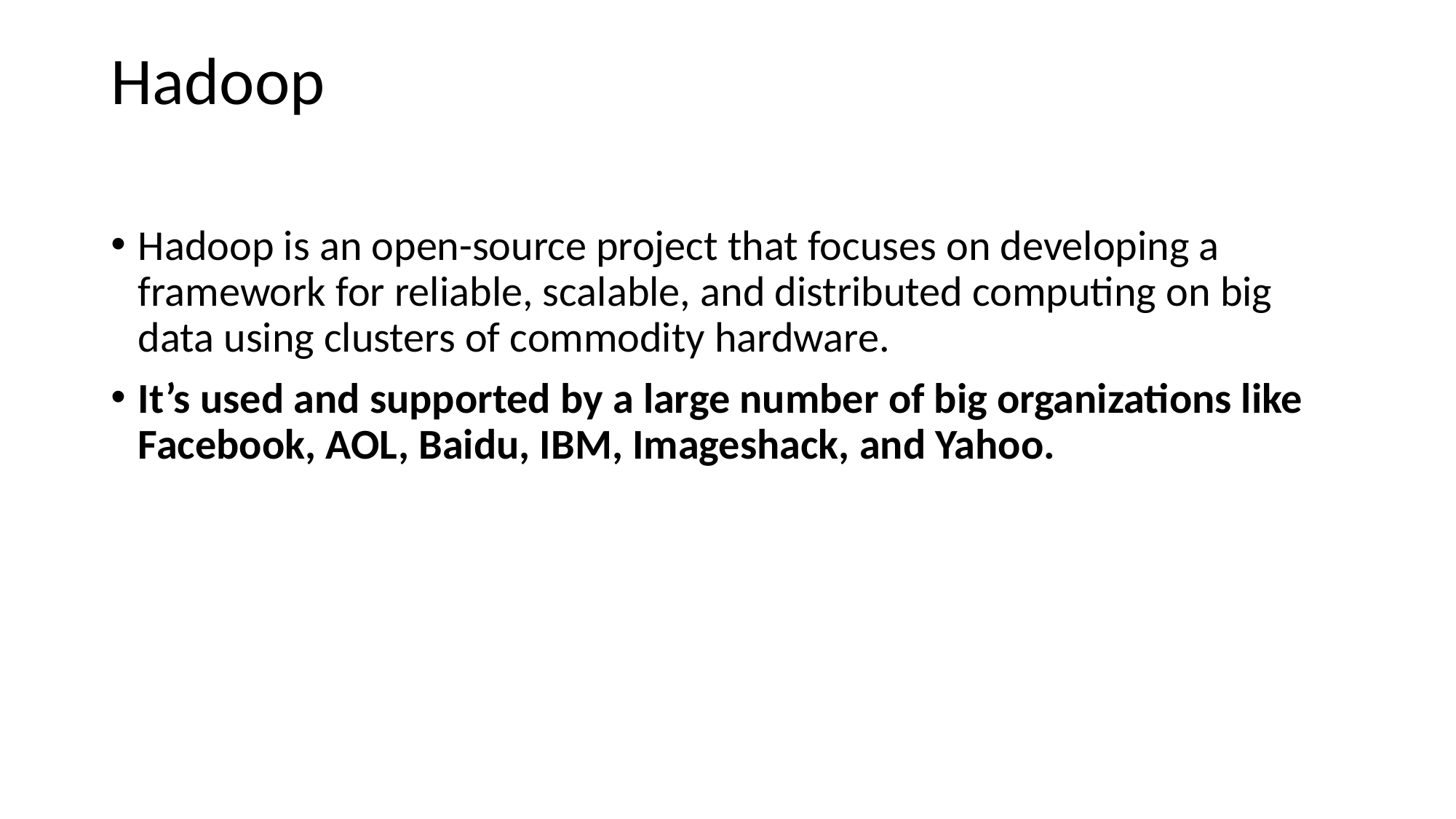

# Hadoop
Hadoop is an open-source project that focuses on developing a framework for reliable, scalable, and distributed computing on big data using clusters of commodity hardware.
It’s used and supported by a large number of big organizations like Facebook, AOL, Baidu, IBM, Imageshack, and Yahoo.